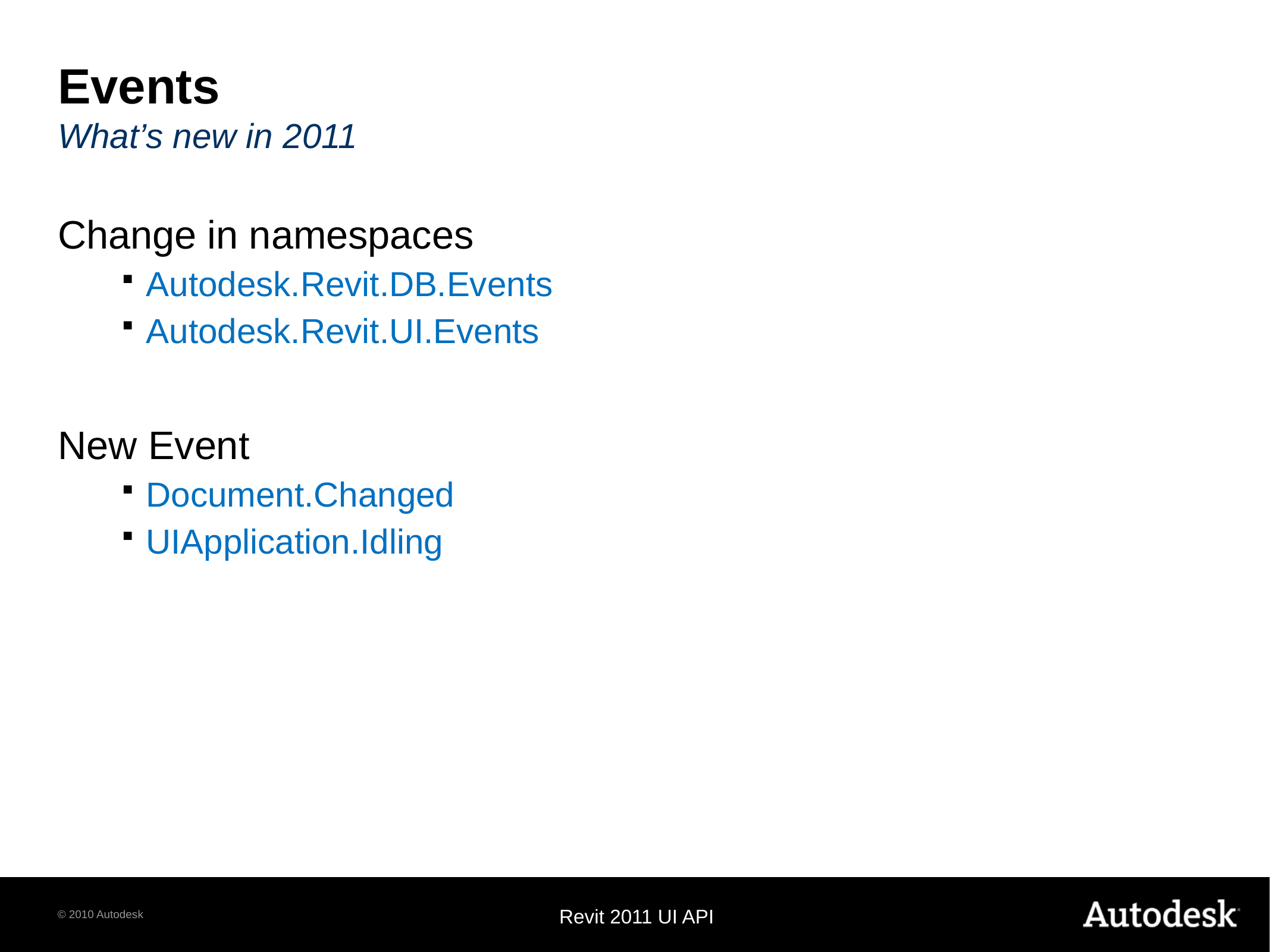

# Events What’s new in 2011
Change in namespaces
Autodesk.Revit.DB.Events
Autodesk.Revit.UI.Events

New Event
Document.Changed
UIApplication.Idling